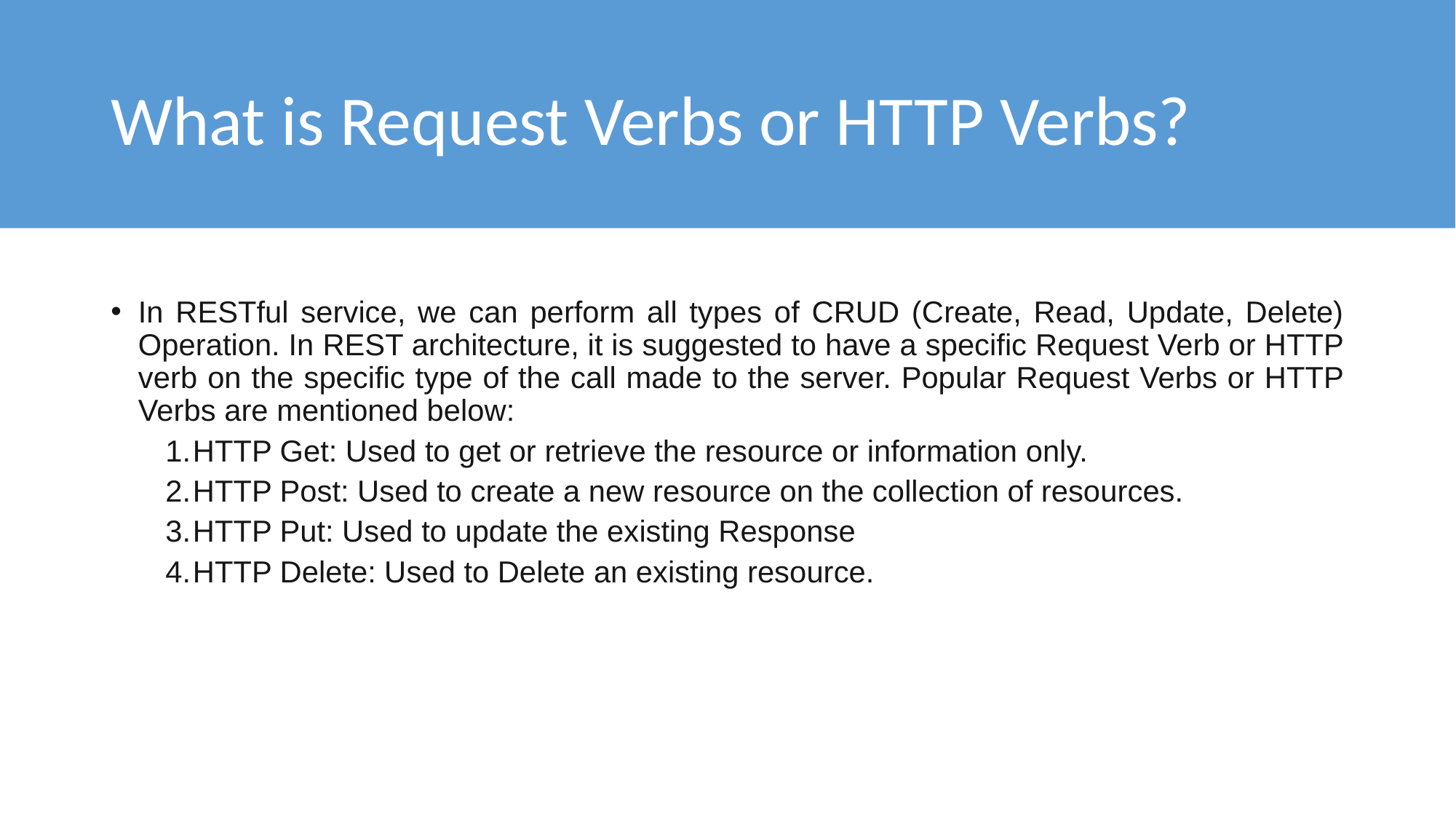

# What is Request Verbs or HTTP Verbs?
In RESTful service, we can perform all types of CRUD (Create, Read, Update, Delete) Operation. In REST architecture, it is suggested to have a specific Request Verb or HTTP verb on the specific type of the call made to the server. Popular Request Verbs or HTTP Verbs are mentioned below:
HTTP Get: Used to get or retrieve the resource or information only.
HTTP Post: Used to create a new resource on the collection of resources.
HTTP Put: Used to update the existing Response
HTTP Delete: Used to Delete an existing resource.